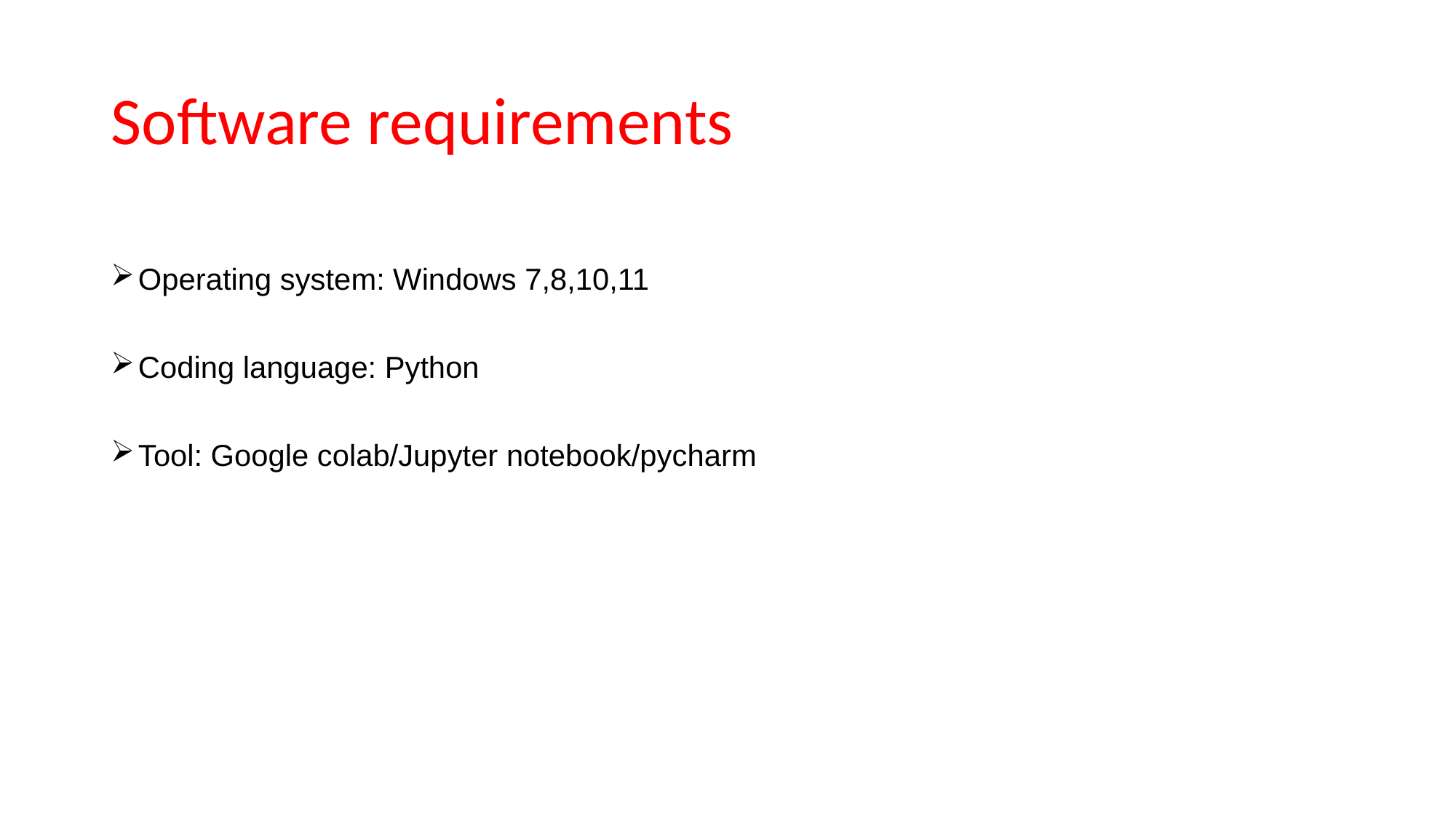

# Software requirements
Operating system: Windows 7,8,10,11
Coding language: Python
Tool: Google colab/Jupyter notebook/pycharm